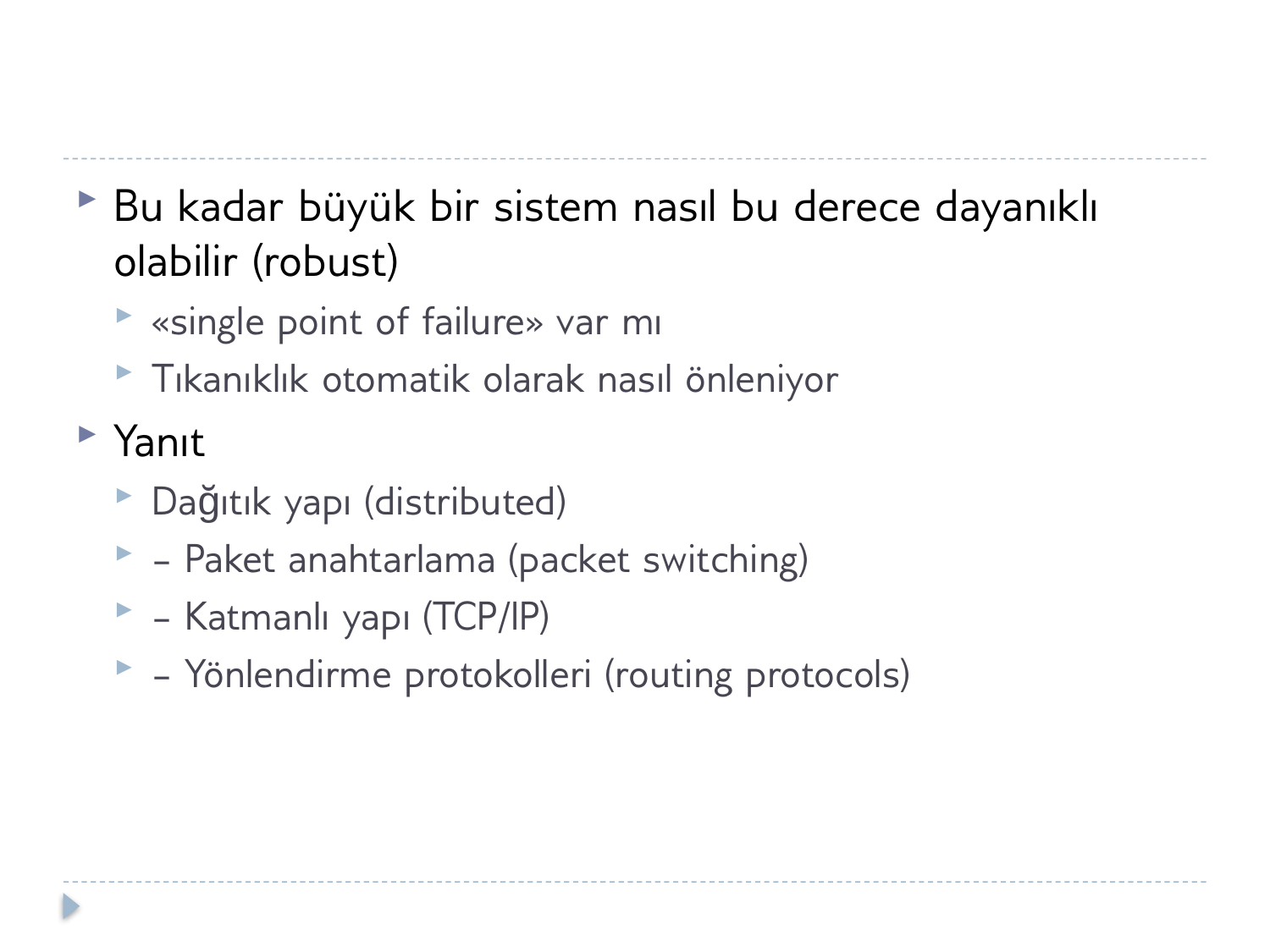

#
Bu kadar büyük bir sistem nasıl bu derece dayanıklı olabilir (robust)
«single point of failure» var mı
Tıkanıklık otomatik olarak nasıl önleniyor
Yanıt
Dağıtık yapı (distributed)
– Paket anahtarlama (packet switching)
– Katmanlı yapı (TCP/IP)
– Yönlendirme protokolleri (routing protocols)